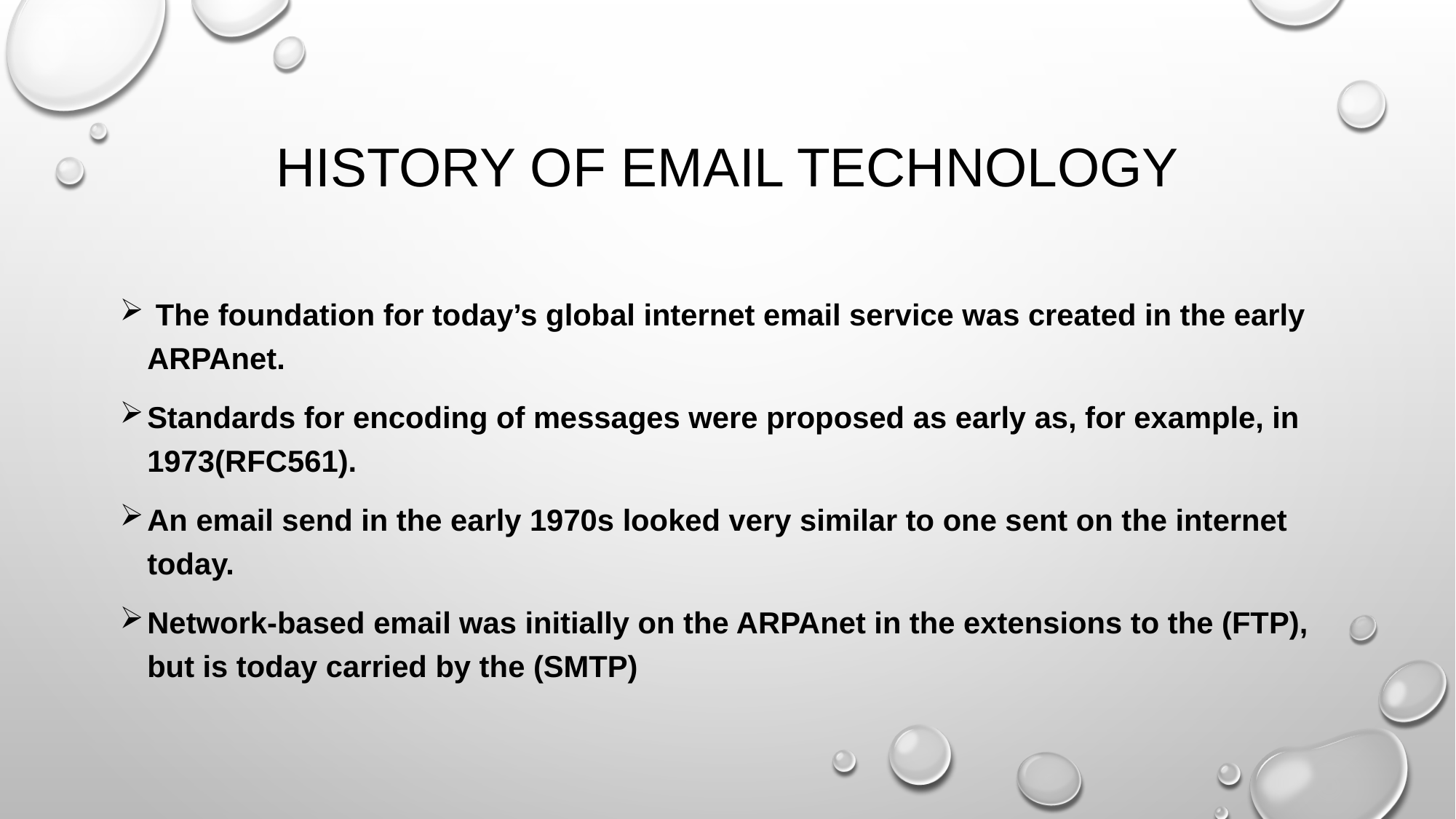

# HISTORY OF EMAIL TECHNOLOGY
 The foundation for today’s global internet email service was created in the early ARPAnet.
Standards for encoding of messages were proposed as early as, for example, in 1973(RFC561).
An email send in the early 1970s looked very similar to one sent on the internet today.
Network-based email was initially on the ARPAnet in the extensions to the (FTP), but is today carried by the (SMTP)